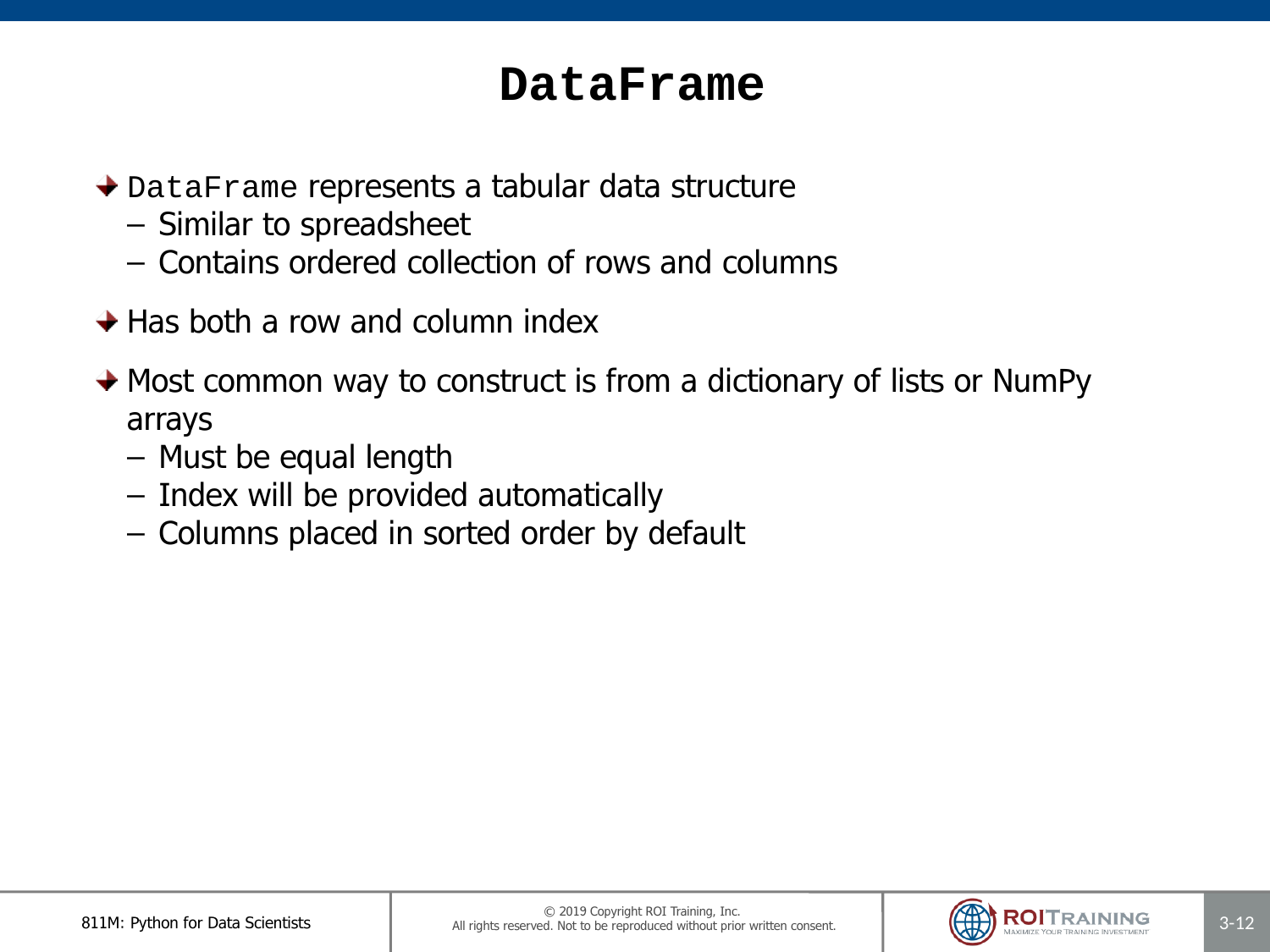

# DataFrame
DataFrame represents a tabular data structure
Similar to spreadsheet
Contains ordered collection of rows and columns
Has both a row and column index
Most common way to construct is from a dictionary of lists or NumPy arrays
Must be equal length
Index will be provided automatically
Columns placed in sorted order by default